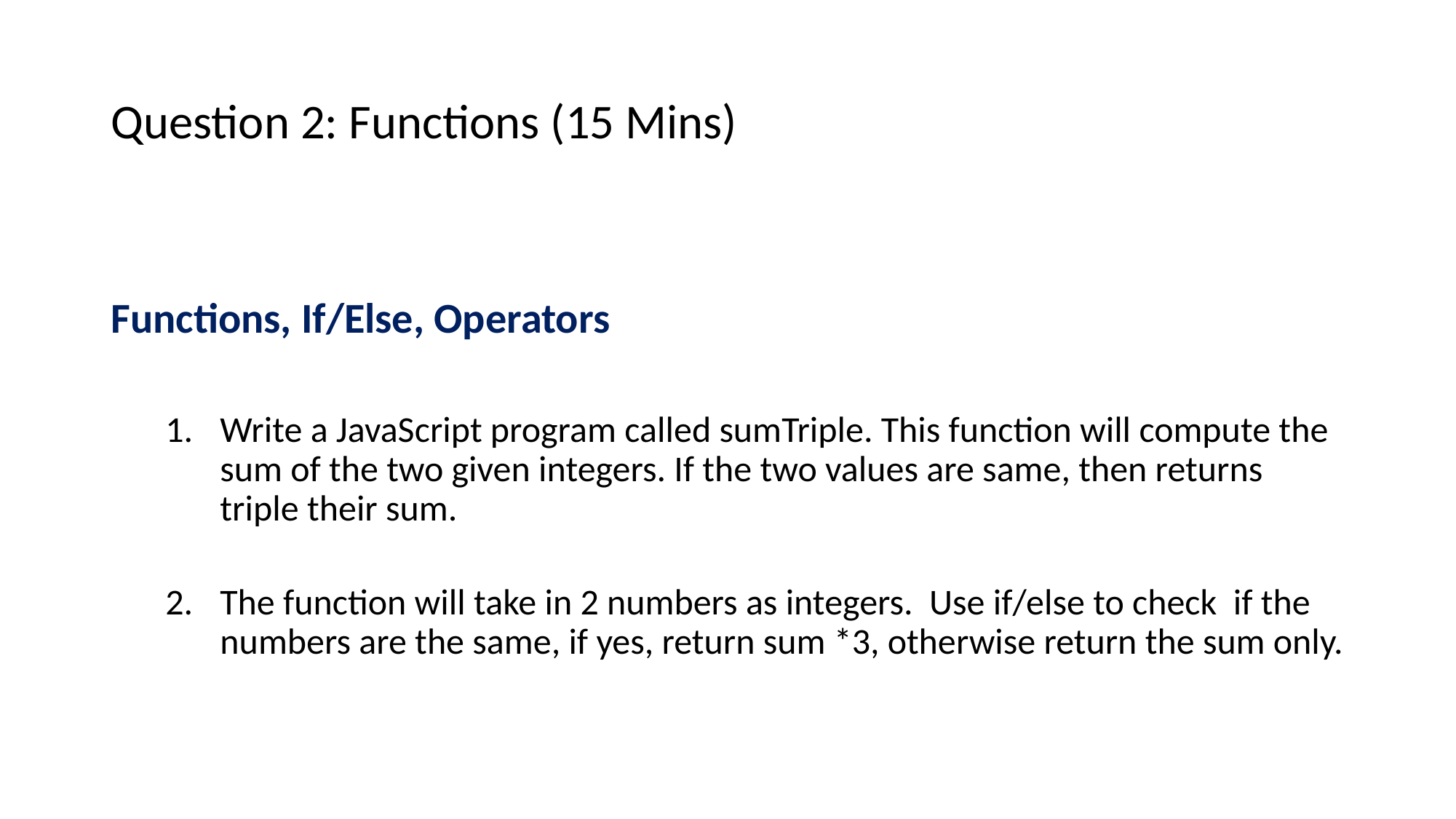

# Question 2: Functions (15 Mins)

Functions, If/Else, Operators

Write a JavaScript program called sumTriple. This function will compute the sum of the two given integers. If the two values are same, then returns triple their sum.

The function will take in 2 numbers as integers.  Use if/else to check  if the numbers are the same, if yes, return sum *3, otherwise return the sum only.